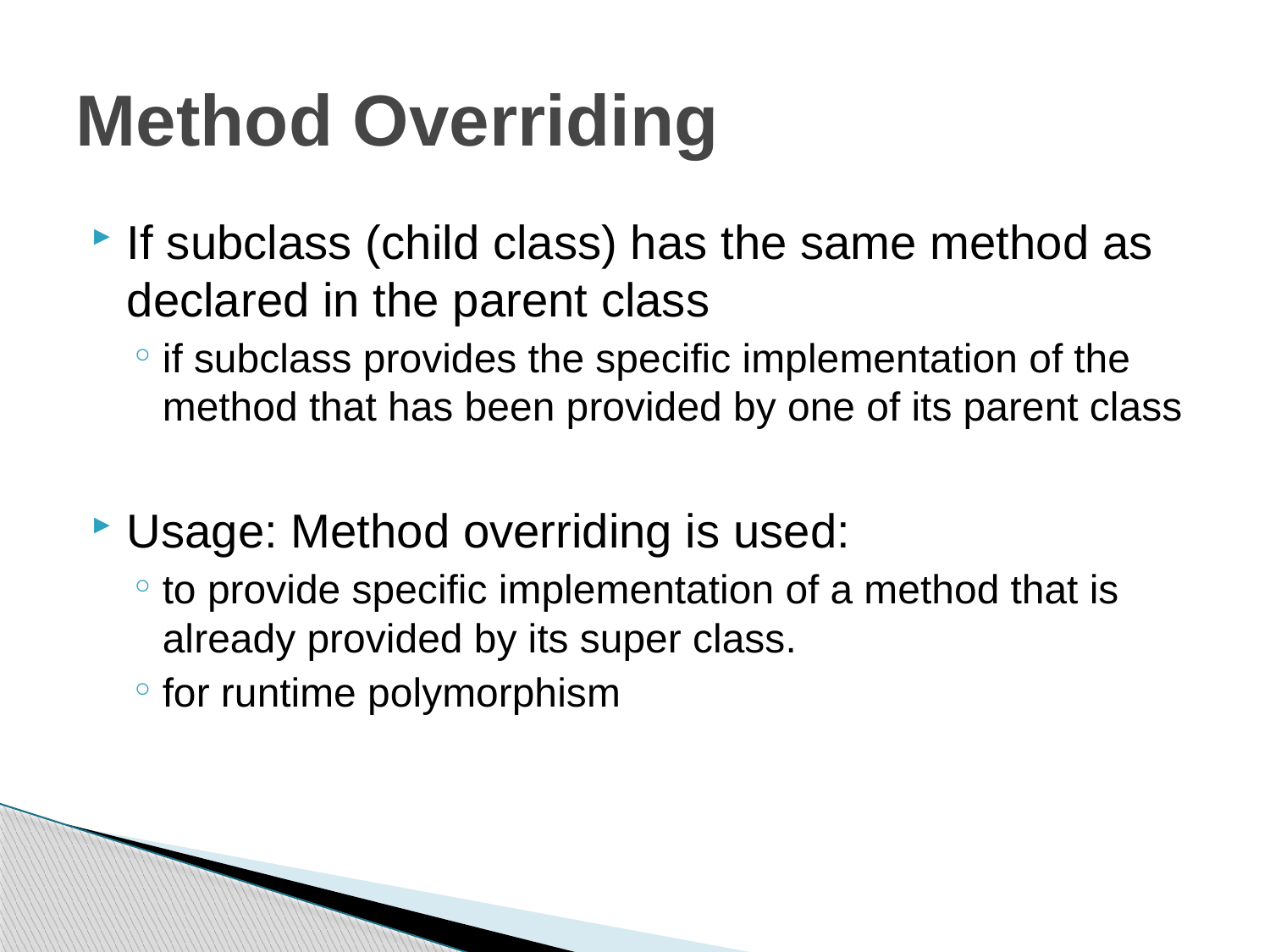

# Method Overriding
If subclass (child class) has the same method as declared in the parent class
if subclass provides the specific implementation of the method that has been provided by one of its parent class

Usage: Method overriding is used:
to provide specific implementation of a method that is already provided by its super class.
for runtime polymorphism